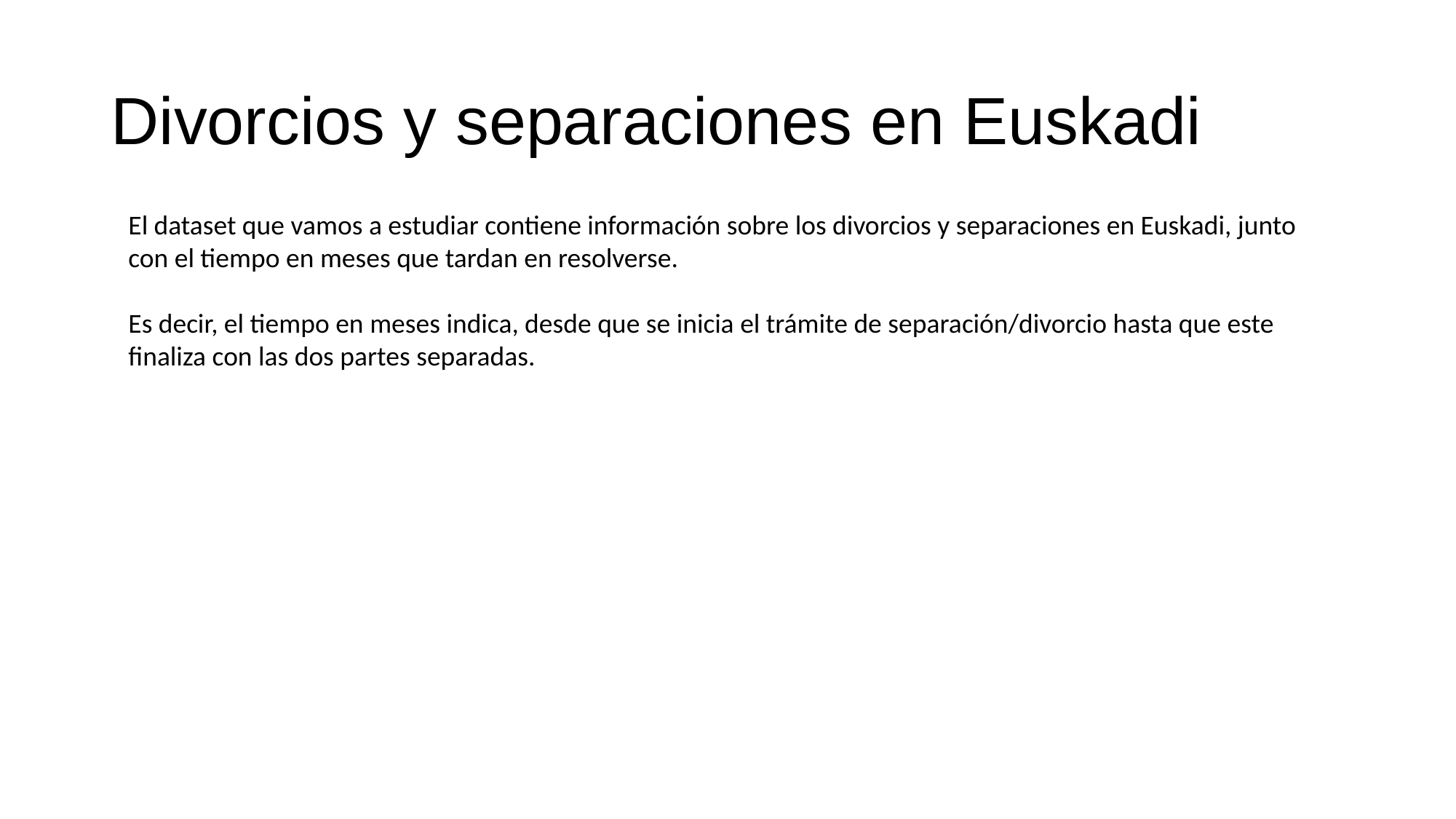

# Divorcios y separaciones en Euskadi
El dataset que vamos a estudiar contiene información sobre los divorcios y separaciones en Euskadi, junto con el tiempo en meses que tardan en resolverse.

Es decir, el tiempo en meses indica, desde que se inicia el trámite de separación/divorcio hasta que este finaliza con las dos partes separadas.